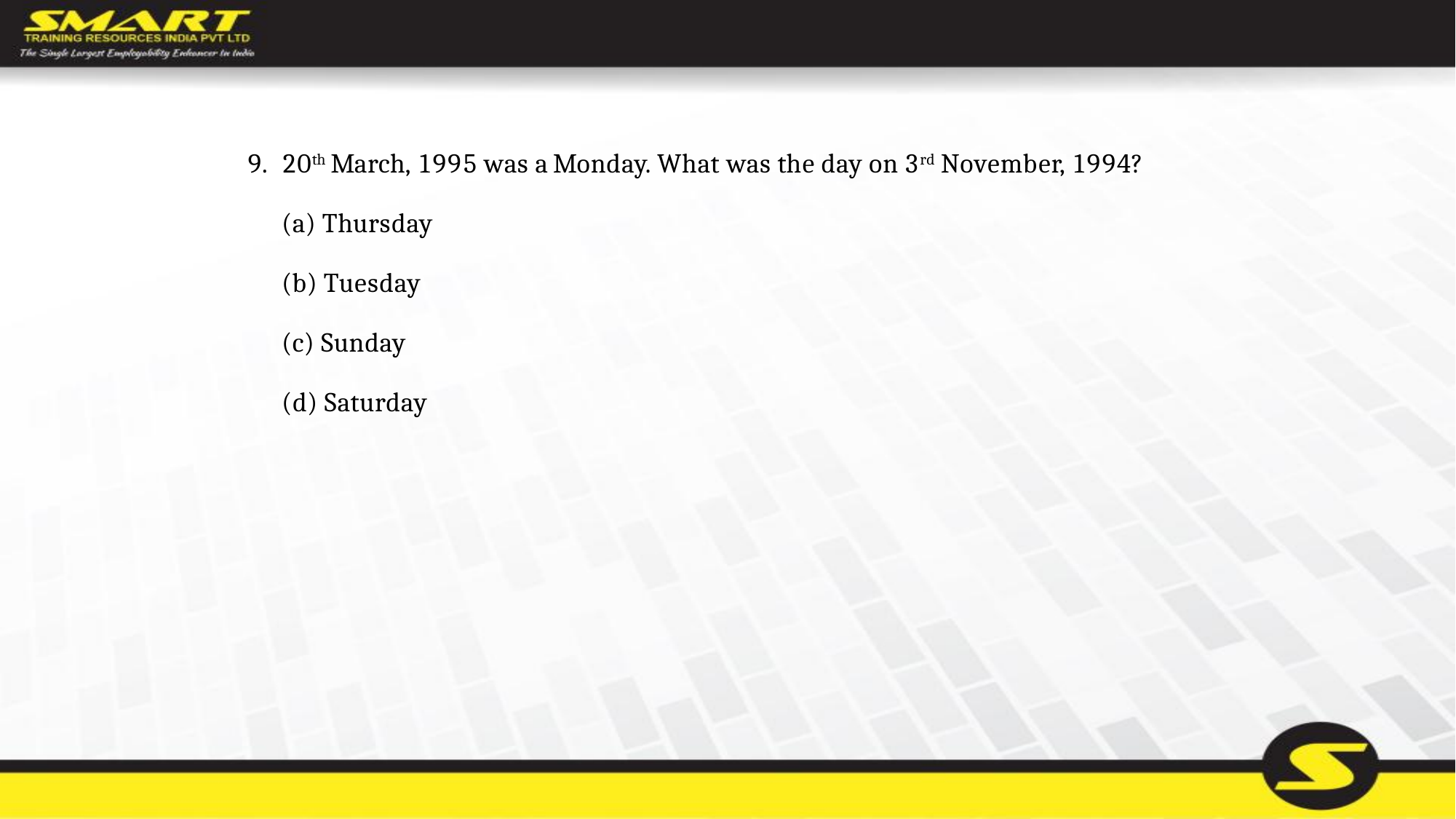

9.	20th March, 1995 was a Monday. What was the day on 3rd November, 1994?
	(a) Thursday
	(b) Tuesday
	(c) Sunday
	(d) Saturday